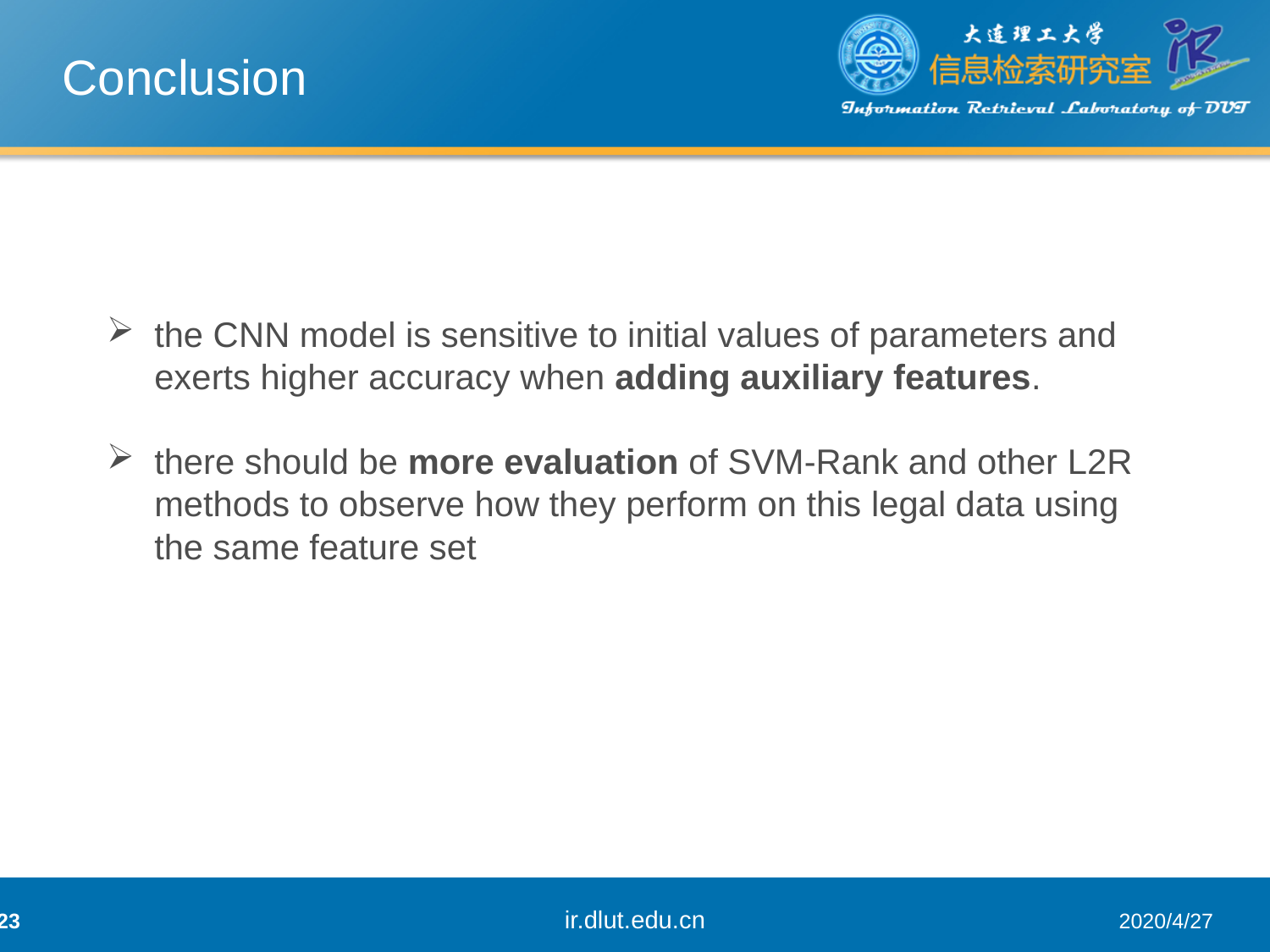

# Conclusion
the CNN model is sensitive to initial values of parameters and exerts higher accuracy when adding auxiliary features.

there should be more evaluation of SVM-Rank and other L2R methods to observe how they perform on this legal data using the same feature set